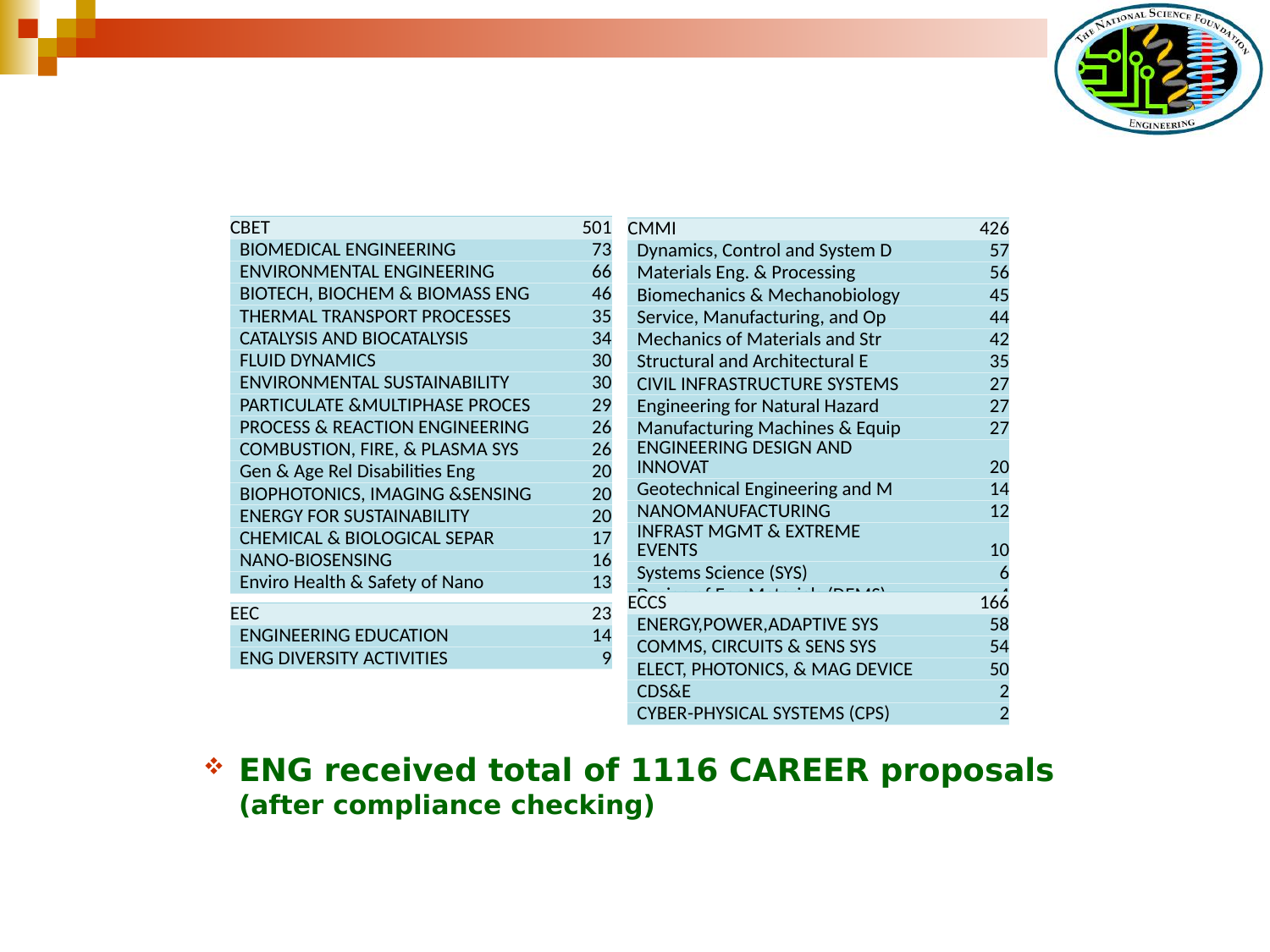

| CBET | 501 |
| --- | --- |
| BIOMEDICAL ENGINEERING | 73 |
| ENVIRONMENTAL ENGINEERING | 66 |
| BIOTECH, BIOCHEM & BIOMASS ENG | 46 |
| THERMAL TRANSPORT PROCESSES | 35 |
| CATALYSIS AND BIOCATALYSIS | 34 |
| FLUID DYNAMICS | 30 |
| ENVIRONMENTAL SUSTAINABILITY | 30 |
| PARTICULATE &MULTIPHASE PROCES | 29 |
| PROCESS & REACTION ENGINEERING | 26 |
| COMBUSTION, FIRE, & PLASMA SYS | 26 |
| Gen & Age Rel Disabilities Eng | 20 |
| BIOPHOTONICS, IMAGING &SENSING | 20 |
| ENERGY FOR SUSTAINABILITY | 20 |
| CHEMICAL & BIOLOGICAL SEPAR | 17 |
| NANO-BIOSENSING | 16 |
| Enviro Health & Safety of Nano | 13 |
| CMMI | 426 |
| --- | --- |
| Dynamics, Control and System D | 57 |
| Materials Eng. & Processing | 56 |
| Biomechanics & Mechanobiology | 45 |
| Service, Manufacturing, and Op | 44 |
| Mechanics of Materials and Str | 42 |
| Structural and Architectural E | 35 |
| CIVIL INFRASTRUCTURE SYSTEMS | 27 |
| Engineering for Natural Hazard | 27 |
| Manufacturing Machines & Equip | 27 |
| ENGINEERING DESIGN AND INNOVAT | 20 |
| Geotechnical Engineering and M | 14 |
| NANOMANUFACTURING | 12 |
| INFRAST MGMT & EXTREME EVENTS | 10 |
| Systems Science (SYS) | 6 |
| Design of Eng Materials (DEMS) | 4 |
| ECCS | 166 |
| --- | --- |
| ENERGY,POWER,ADAPTIVE SYS | 58 |
| COMMS, CIRCUITS & SENS SYS | 54 |
| ELECT, PHOTONICS, & MAG DEVICE | 50 |
| CDS&E | 2 |
| CYBER-PHYSICAL SYSTEMS (CPS) | 2 |
| EEC | 23 |
| --- | --- |
| ENGINEERING EDUCATION | 14 |
| ENG DIVERSITY ACTIVITIES | 9 |
ENG received total of 1116 CAREER proposals
(after compliance checking)